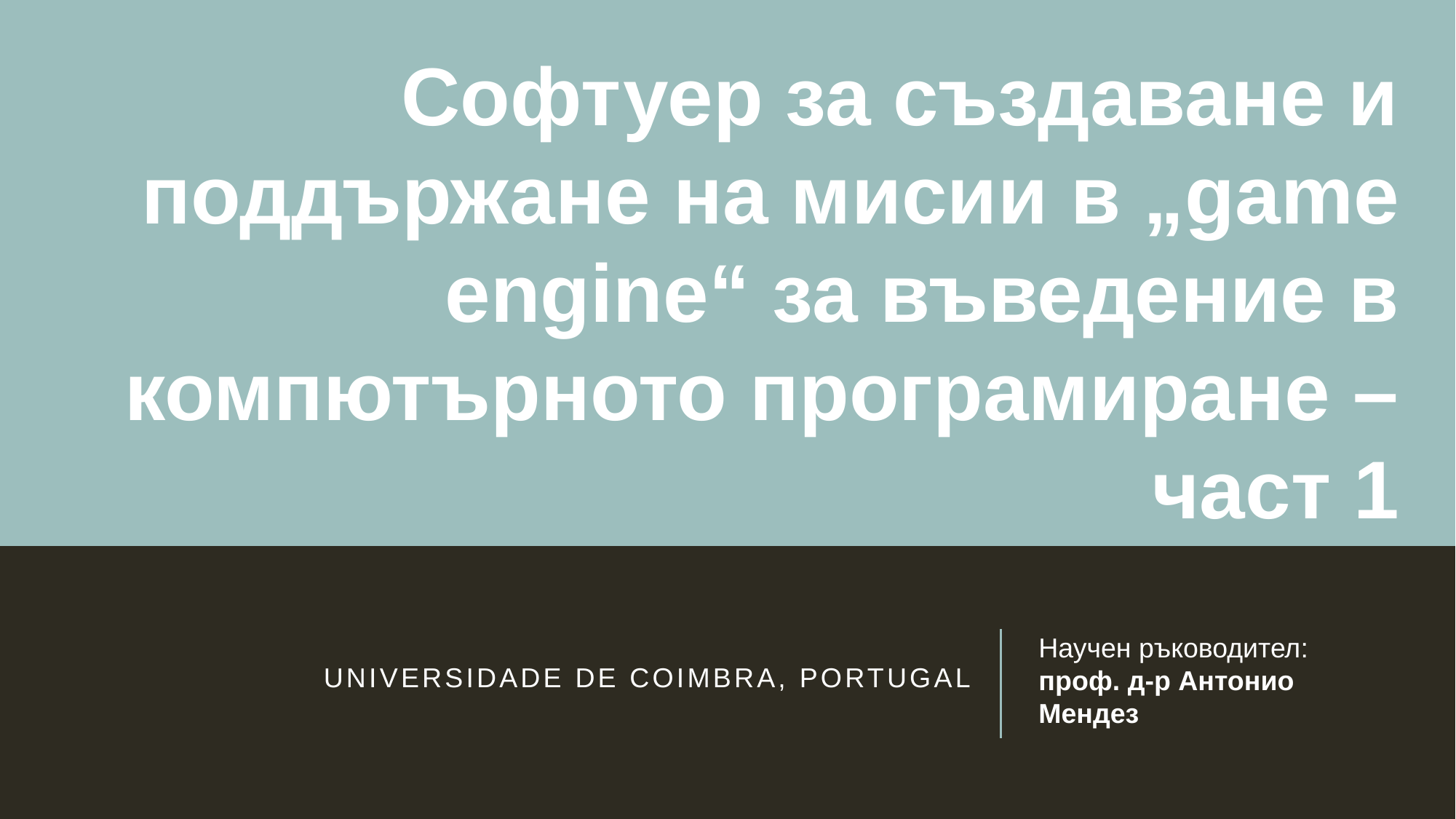

Софтуер за създаване и поддържане на мисии в „game engine“ за въведение в компютърното програмиране – част 1
# Universidade de Coimbra, portugal
Научен ръководител:
проф. д-р Антонио Мендез